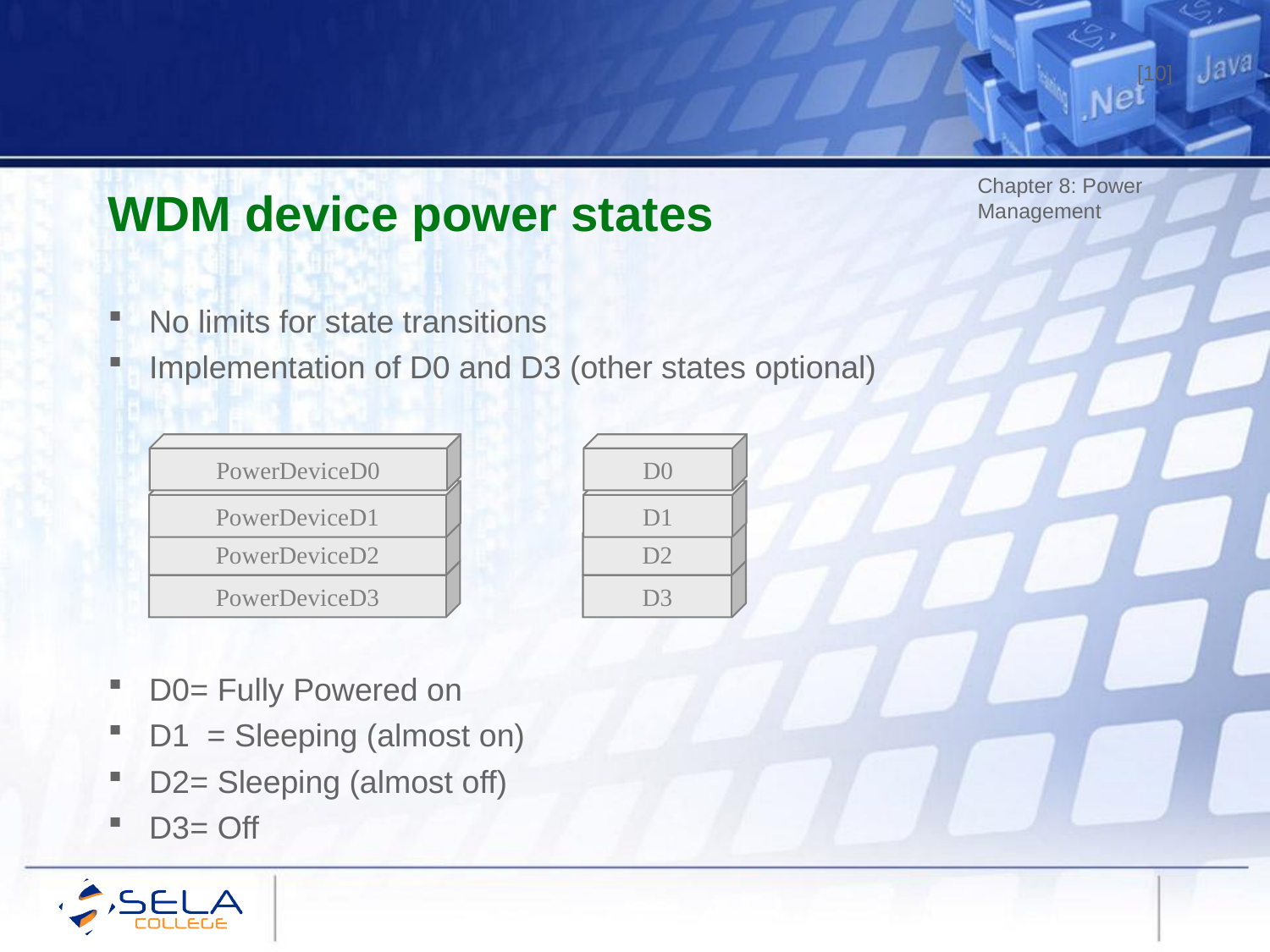

[10]
WDM device power states
Chapter 8: Power Management
No limits for state transitions
Implementation of D0 and D3 (other states optional)

D0	= Fully Powered on
D1  = Sleeping (almost on)
D2	= Sleeping (almost off)
D3	= Off

PowerDeviceD0
PowerDeviceD1
PowerDeviceD2
PowerDeviceD3
D0
D1
D2
D3